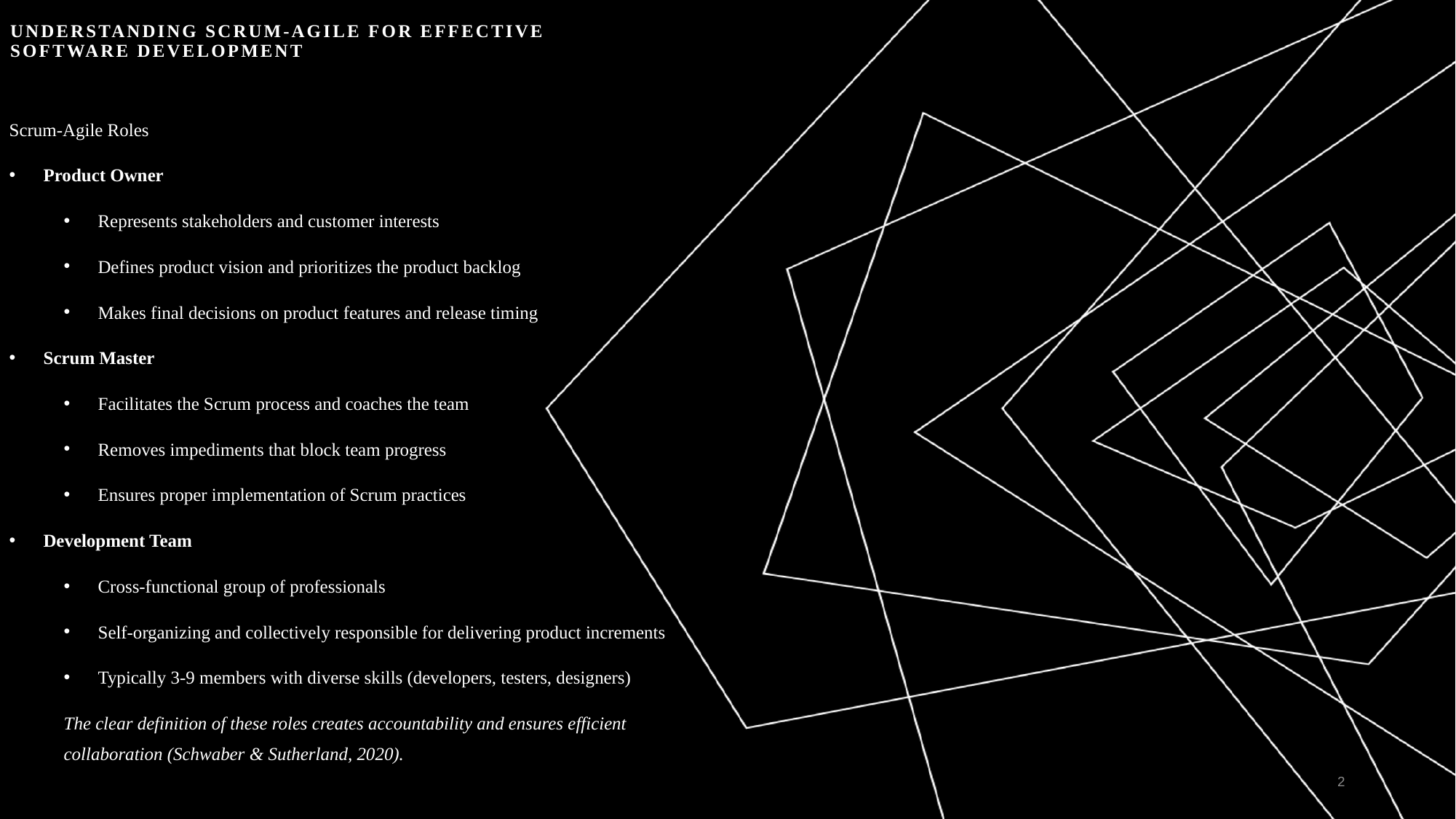

# Understanding Scrum-Agile for Effective Software Development

Scrum-Agile Roles
Product Owner
Represents stakeholders and customer interests
Defines product vision and prioritizes the product backlog
Makes final decisions on product features and release timing
Scrum Master
Facilitates the Scrum process and coaches the team
Removes impediments that block team progress
Ensures proper implementation of Scrum practices
Development Team
Cross-functional group of professionals
Self-organizing and collectively responsible for delivering product increments
Typically 3-9 members with diverse skills (developers, testers, designers)
The clear definition of these roles creates accountability and ensures efficient collaboration (Schwaber & Sutherland, 2020).

2